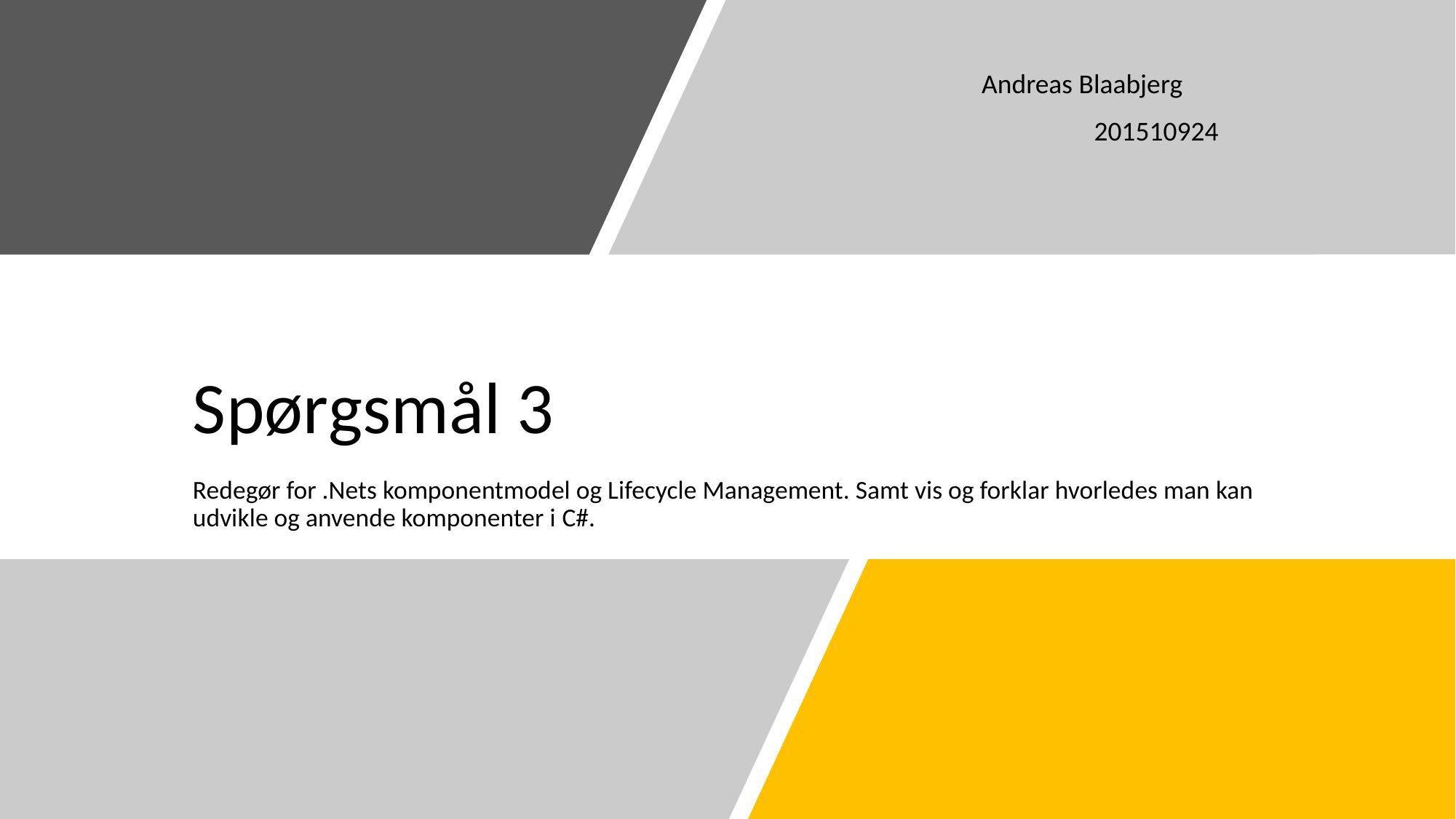

Andreas Blaabjerg
201510924
# Spørgsmål 3
Redegør for .Nets komponentmodel og Lifecycle Management. Samt vis og forklar hvorledes man kan udvikle og anvende komponenter i C#.